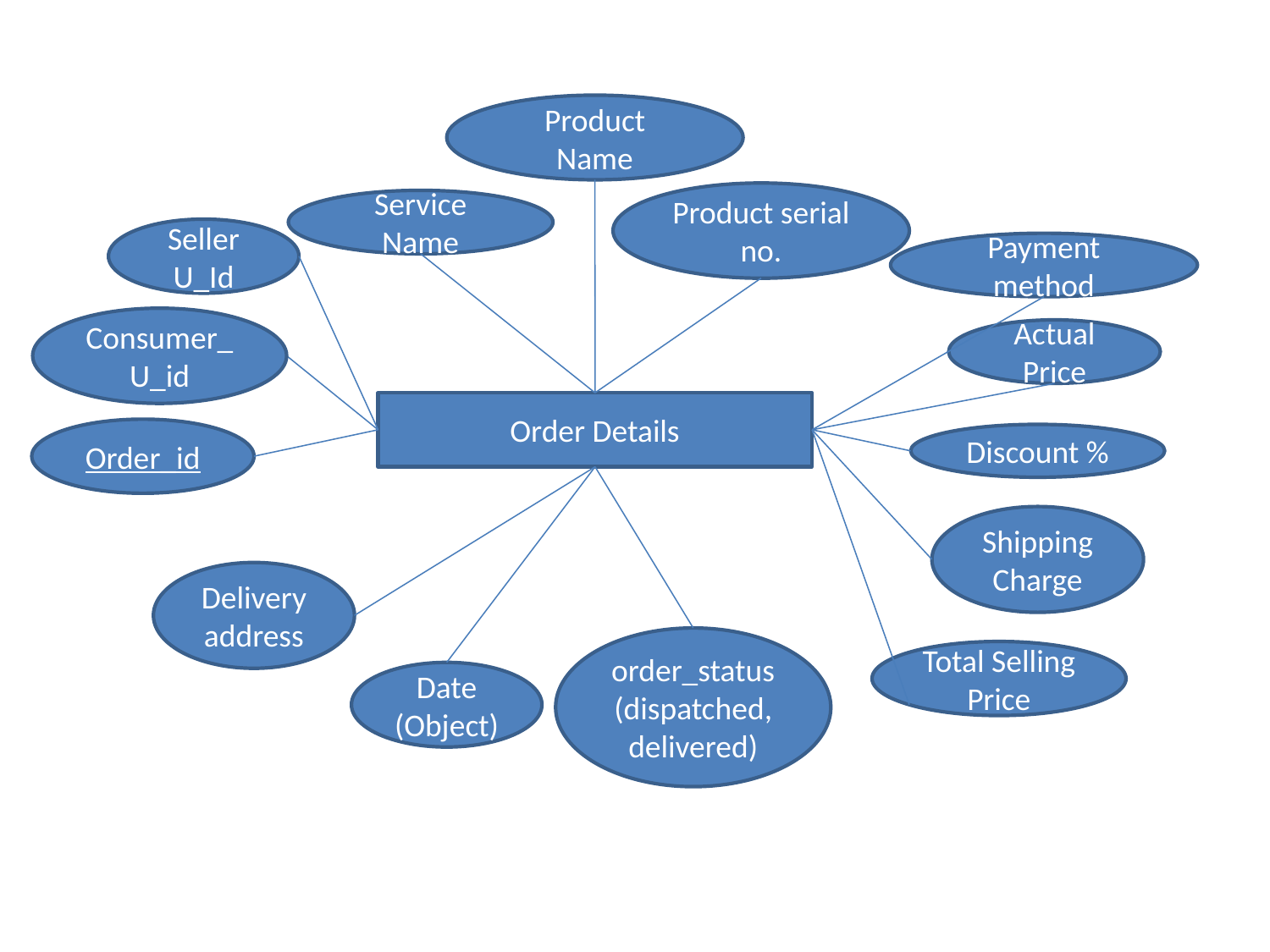

Product Name
Product serial no.
Seller U_Id
Payment method
Consumer_U_id
Actual Price
Order Details
Order_id
Discount %
Shipping Charge
Delivery address
order_status
(dispatched,delivered)
Total Selling Price
Date (Object)
Service Name